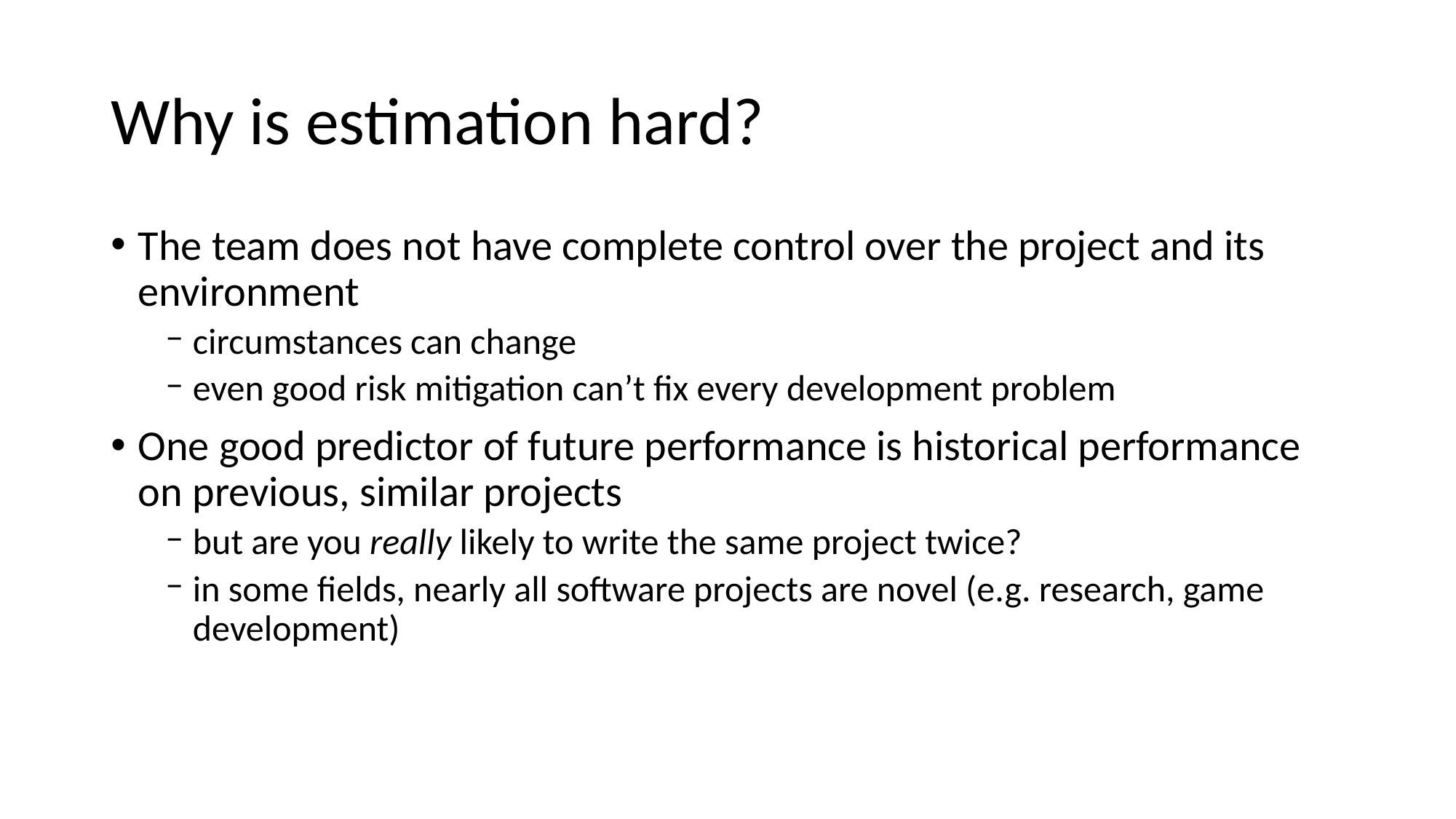

# Why is estimation hard?
The team does not have complete control over the project and its environment
circumstances can change
even good risk mitigation can’t fix every development problem
One good predictor of future performance is historical performance on previous, similar projects
but are you really likely to write the same project twice?
in some fields, nearly all software projects are novel (e.g. research, game development)